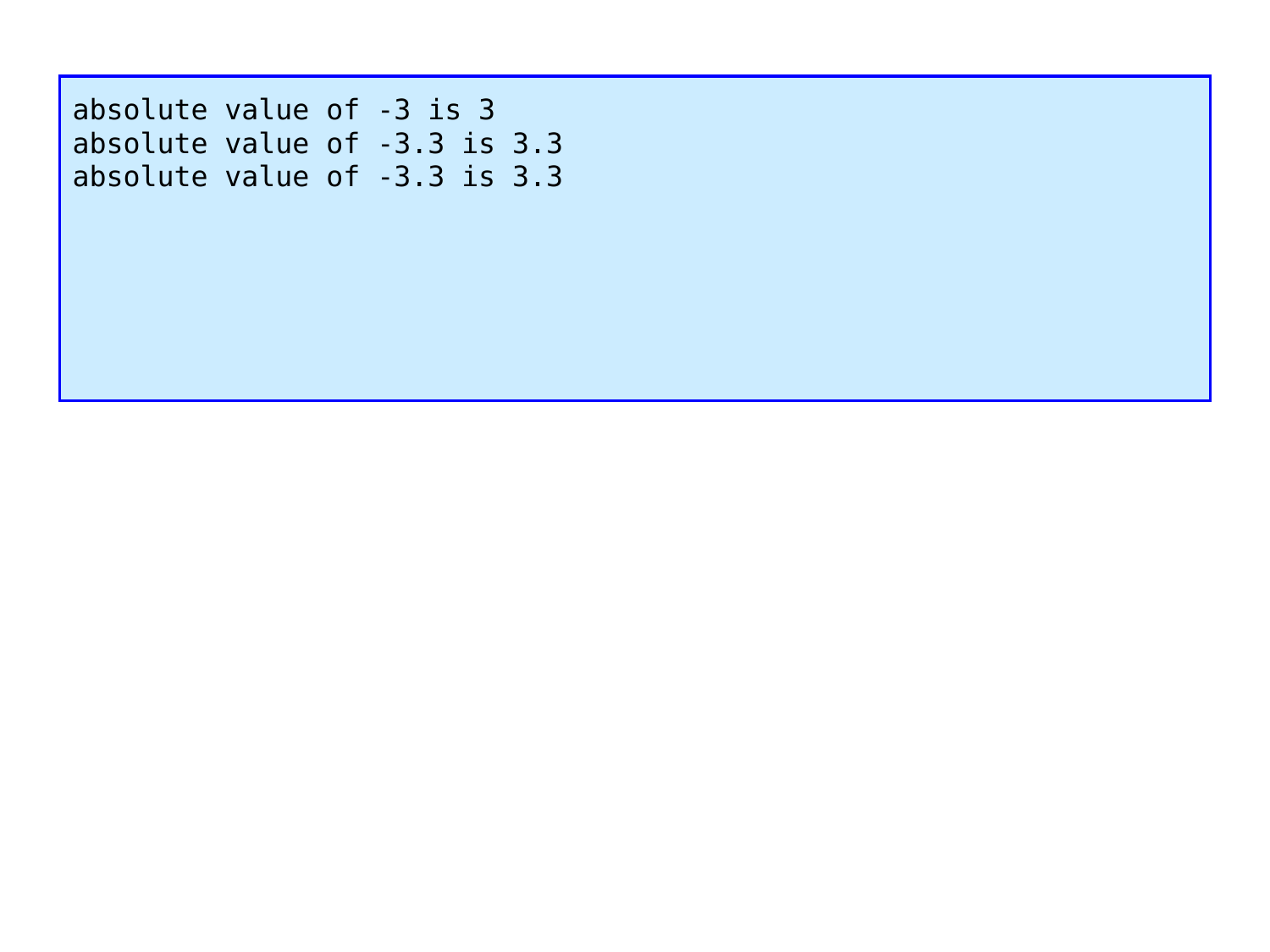

absolute value of -3 is 3
absolute value of -3.3 is 3.3
absolute value of -3.3 is 3.3